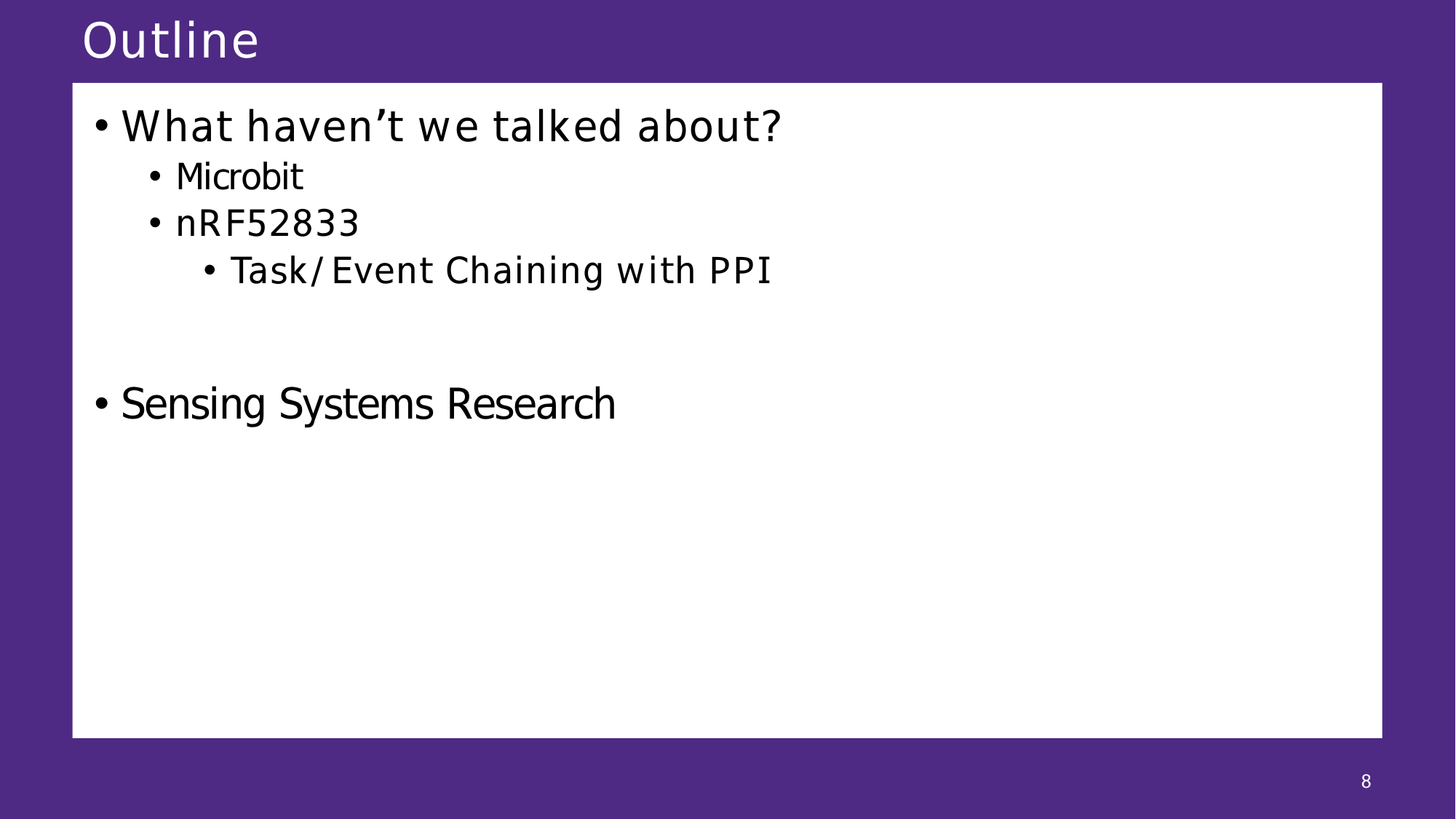

# Outline
What haven’t we talked about?
Microbit
nRF52833
Task/Event Chaining with PPI

Sensing Systems Research
8